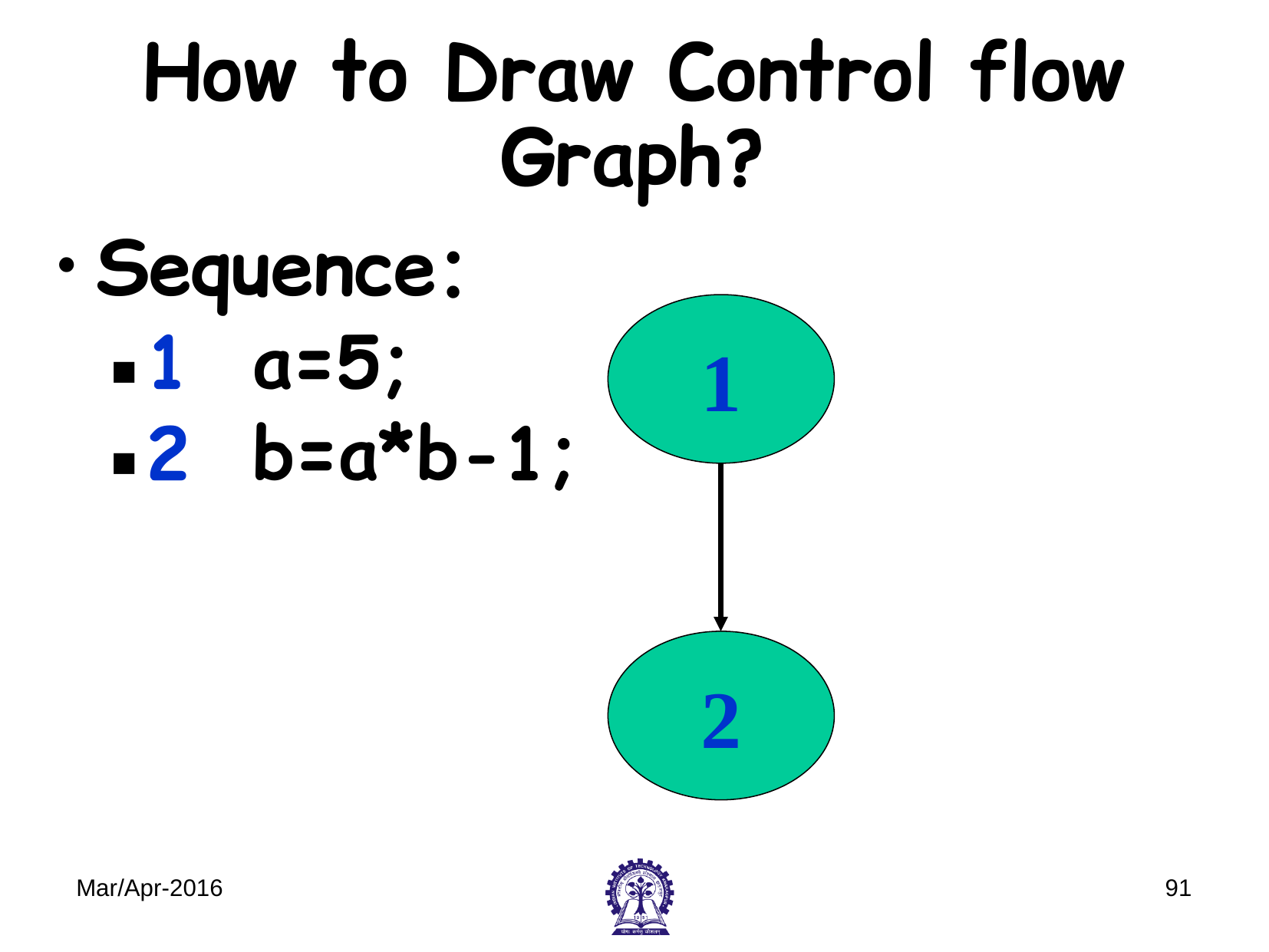

# How to Draw Control flow Graph?
Sequence:
1  a=5;
2  b=a*b-1;
1
2
Mar/Apr-2016
91